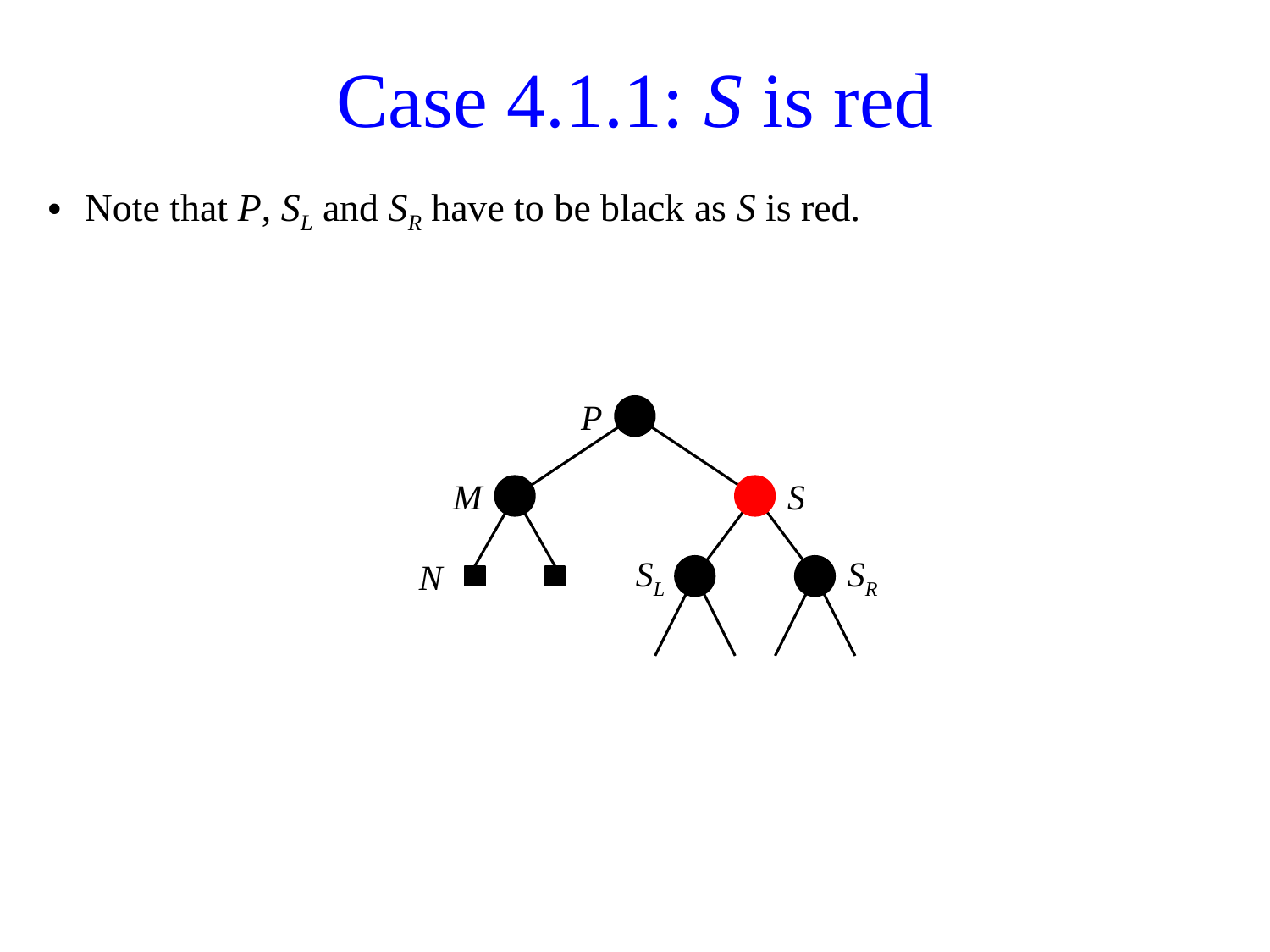

# Case 4.1.1: S is red
Note that P, SL and SR have to be black as S is red.
P

M
S

N
SL
SR